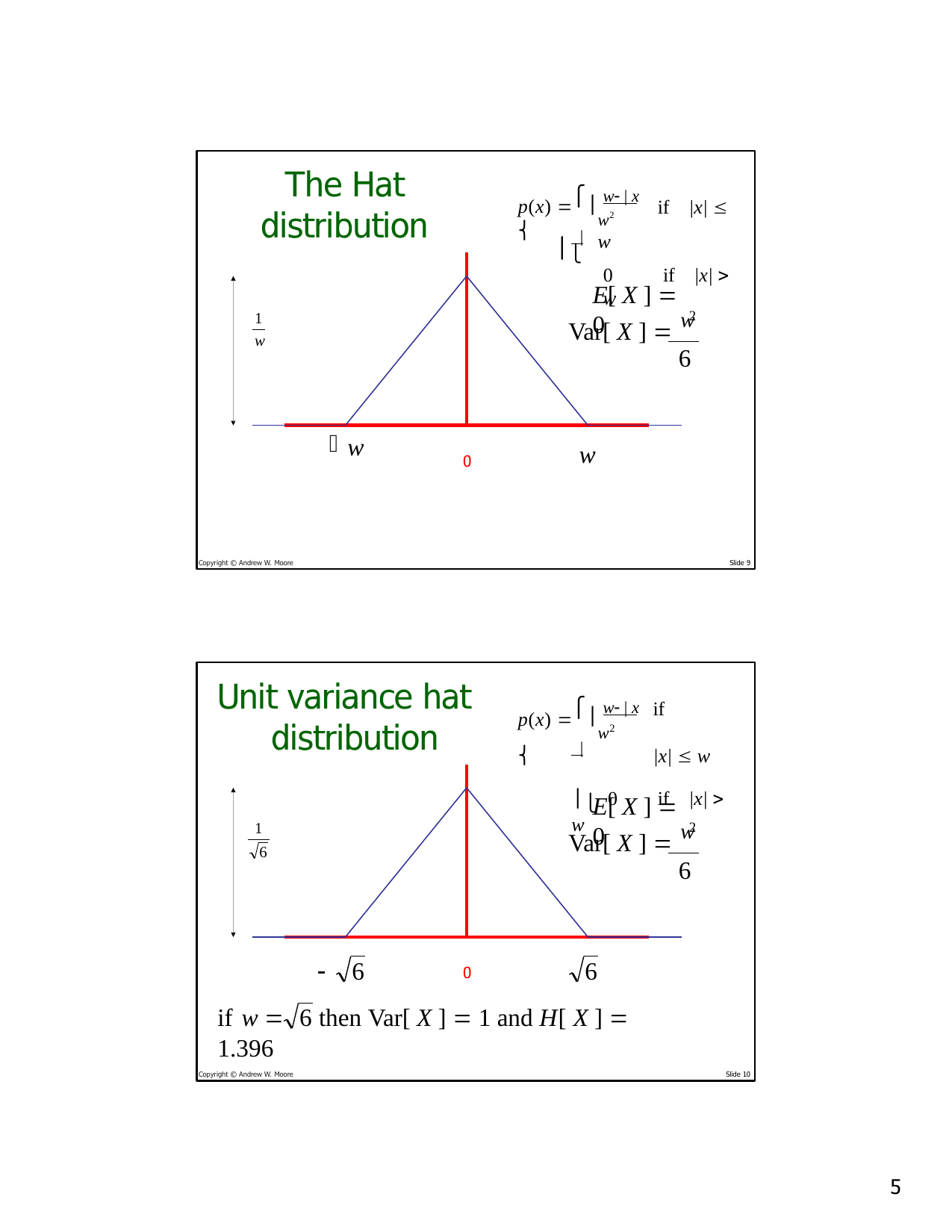

# The Hat  distribution
⎧⎪ w− | x   |
w2	if	|x| ≤ w
0	if	|x| > w
p(x) = ⎨
⎪⎩

E[ X ] = 0
1
w
2
Var[ X ] = w
6

w
w
0
Copyright © Andrew W. Moore
Slide 9

Unit variance hat  distribution
⎧⎪ w− | x   |
if	|x| ≤ w
⎪⎩	0	if	|x| > w
w2
p(x) = ⎨

E[ X ] = 0
1
6
2
Var[ X ] = w
6

−	6	6

0

if w =	6 then Var[ X ] = 1 and H[ X ] = 1.396

Copyright © Andrew W. Moore
Slide 10
5